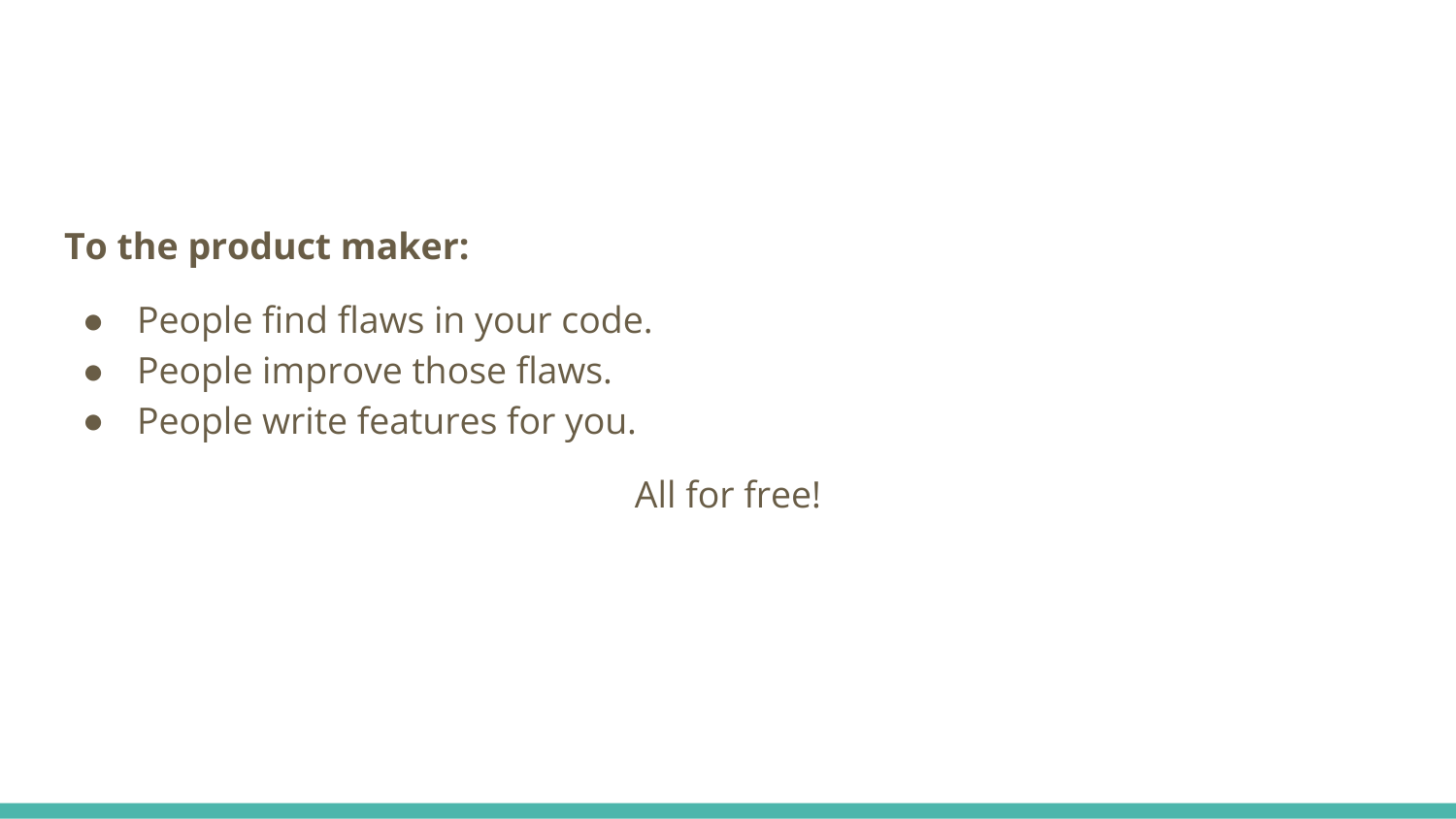

To the product maker:
People find flaws in your code.
People improve those flaws.
People write features for you.
All for free!